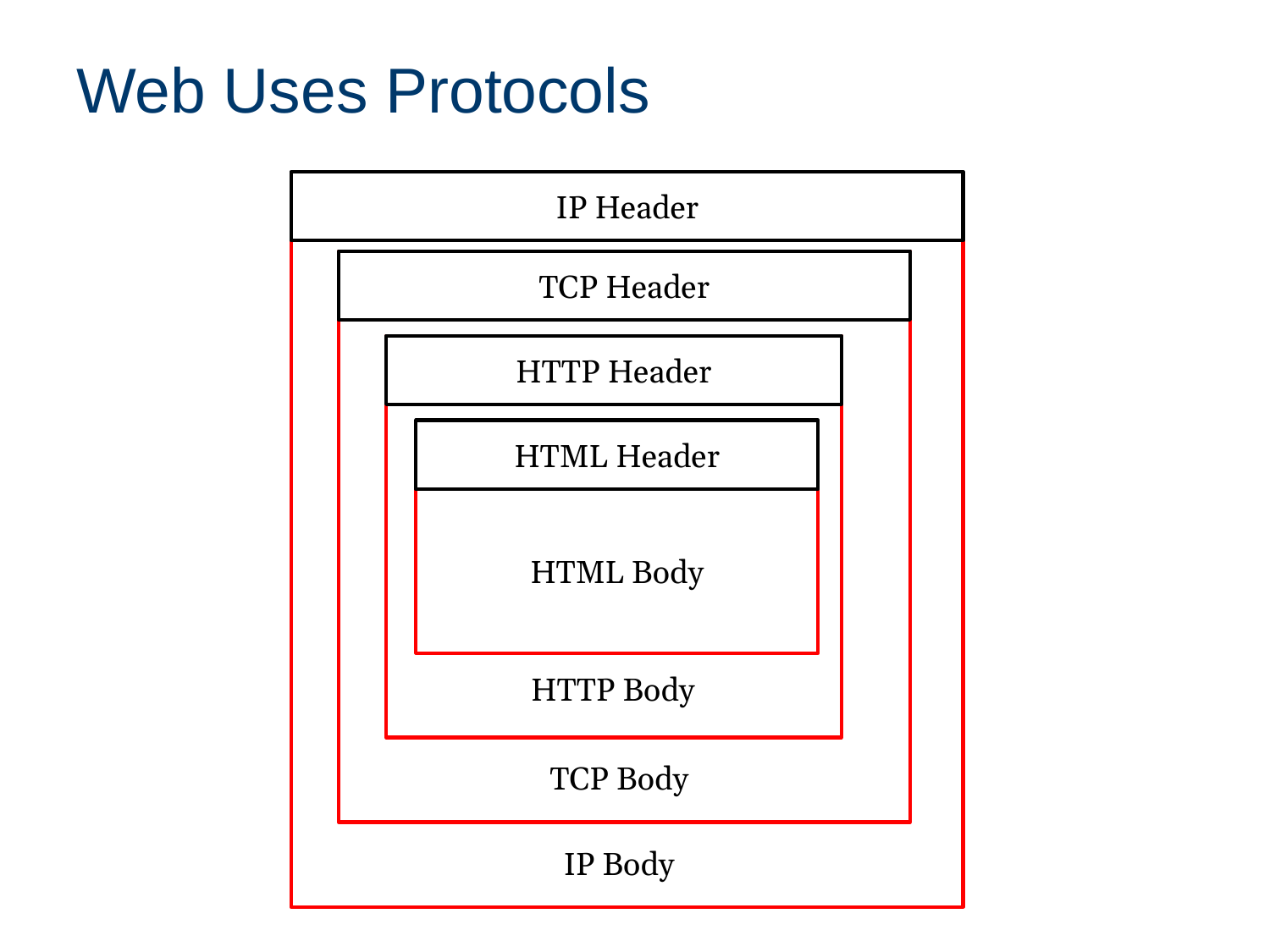

Web Uses Protocols
IP Header

TCP Header

HTTP Header
HTML Header
HTML Body
HTTP Body
TCP Body
IP Body